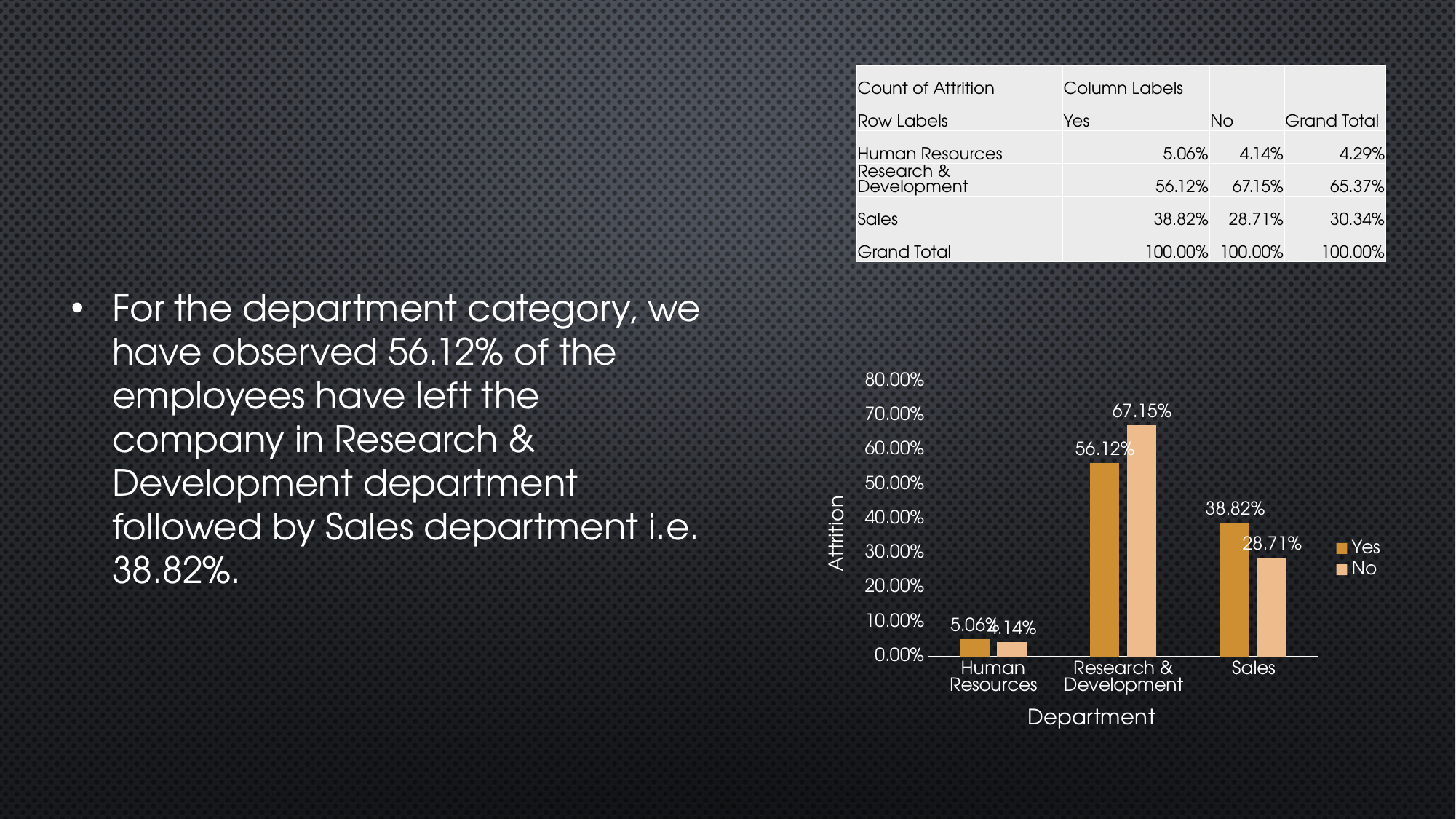

| Count of Attrition | Column Labels |  |  |
| --- | --- | --- | --- |
| Row Labels | Yes | No | Grand Total |
| Human Resources | 5.06% | 4.14% | 4.29% |
| Research & Development | 56.12% | 67.15% | 65.37% |
| Sales | 38.82% | 28.71% | 30.34% |
| Grand Total | 100.00% | 100.00% | 100.00% |
# For the department category, we have observed 56.12% of the employees have left the company in Research & Development department followed by Sales department i.e. 38.82%.

### Chart

| Category | Yes | No |
|---|---|---|
| Human Resources | 0.05063291139240506 | 0.0413625304136253 |
| Research & Development | 0.5611814345991561 | 0.6715328467153284 |
| Sales | 0.3881856540084388 | 0.2871046228710462 |